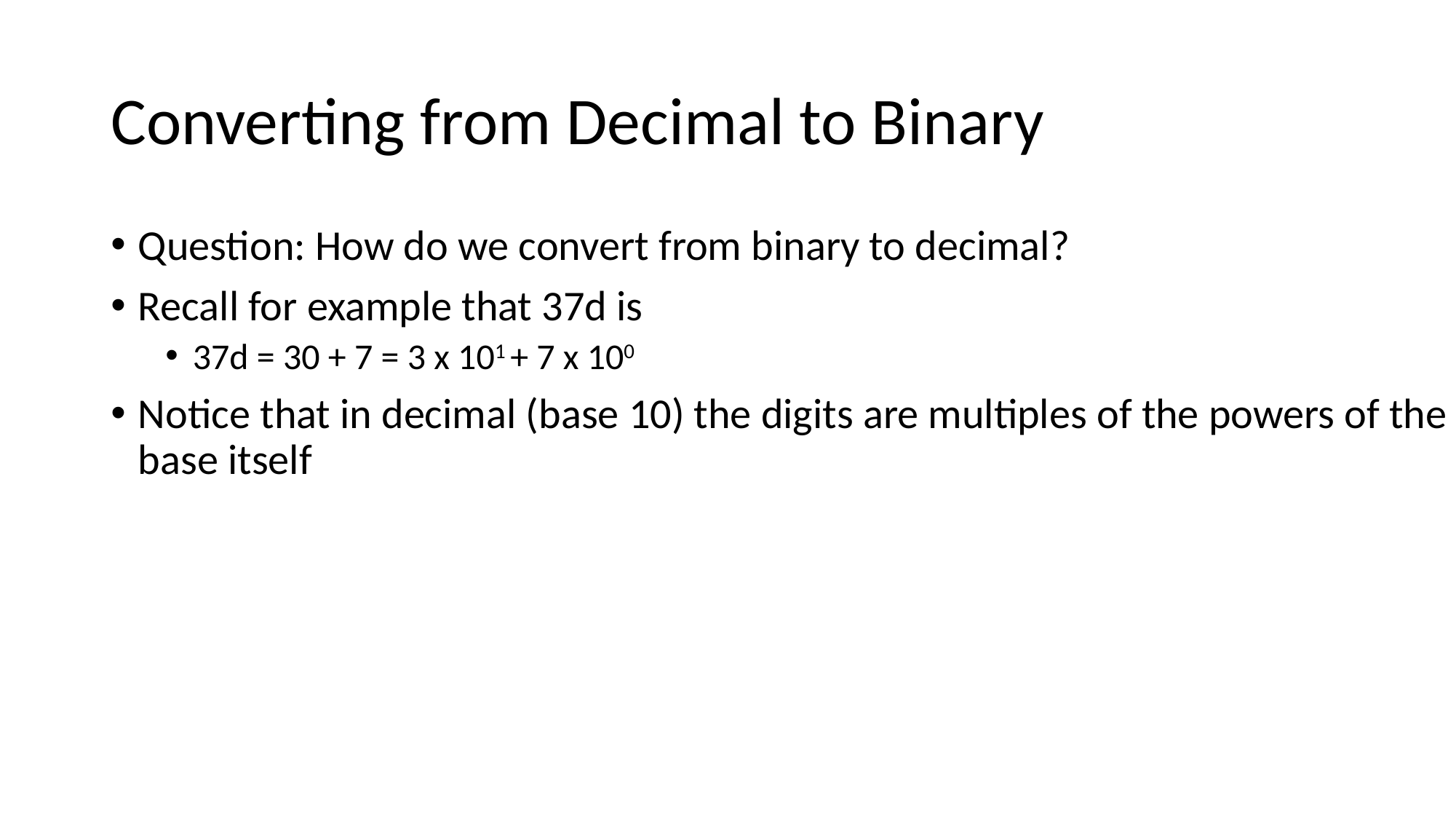

# Converting from Decimal to Binary
Question: How do we convert from binary to decimal?
Recall for example that 37d is
37d = 30 + 7 = 3 x 101 + 7 x 100
Notice that in decimal (base 10) the digits are multiples of the powers of the base itself